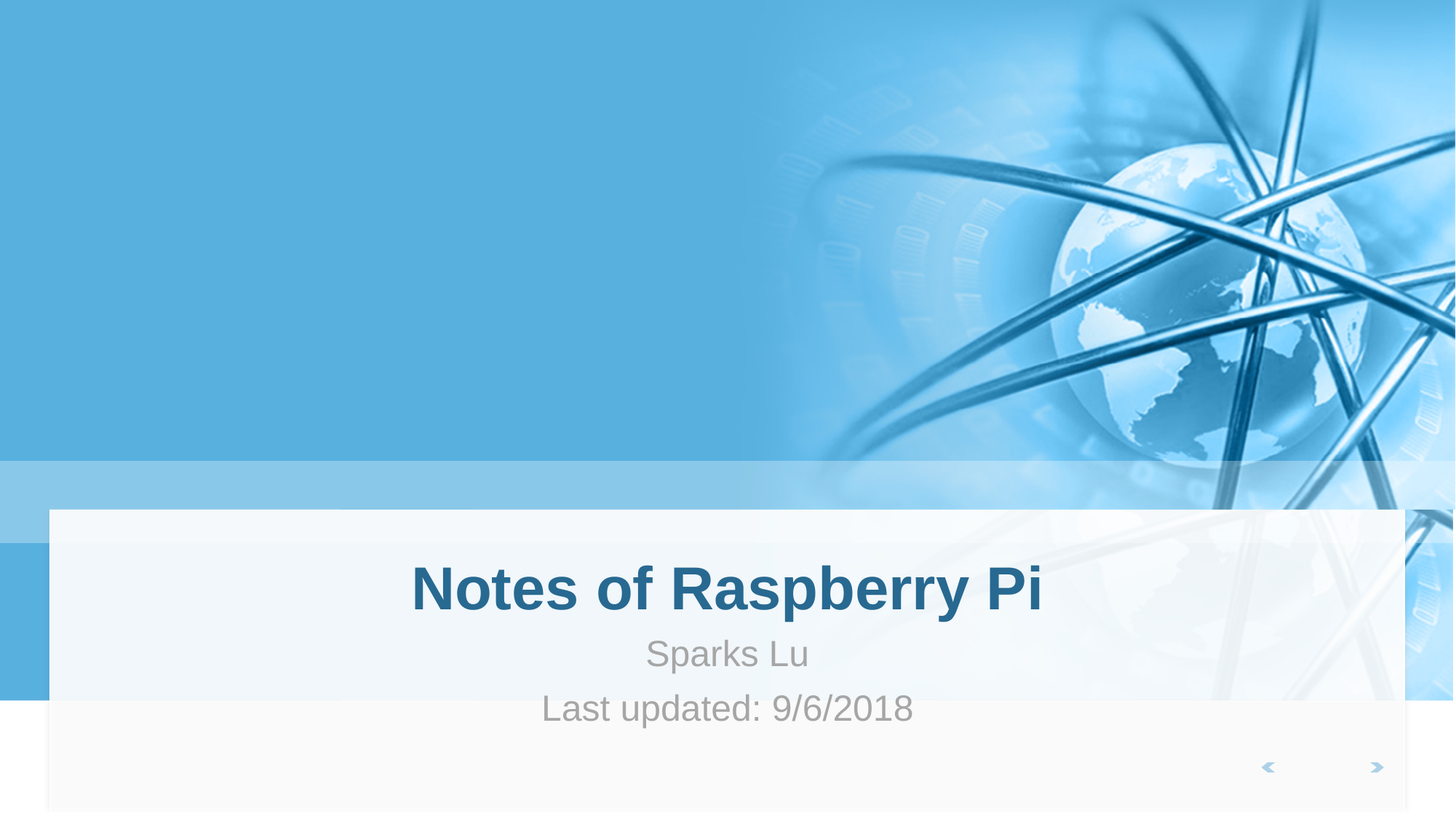

# Notes of Raspberry Pi
Sparks Lu
Last updated: 9/6/2018